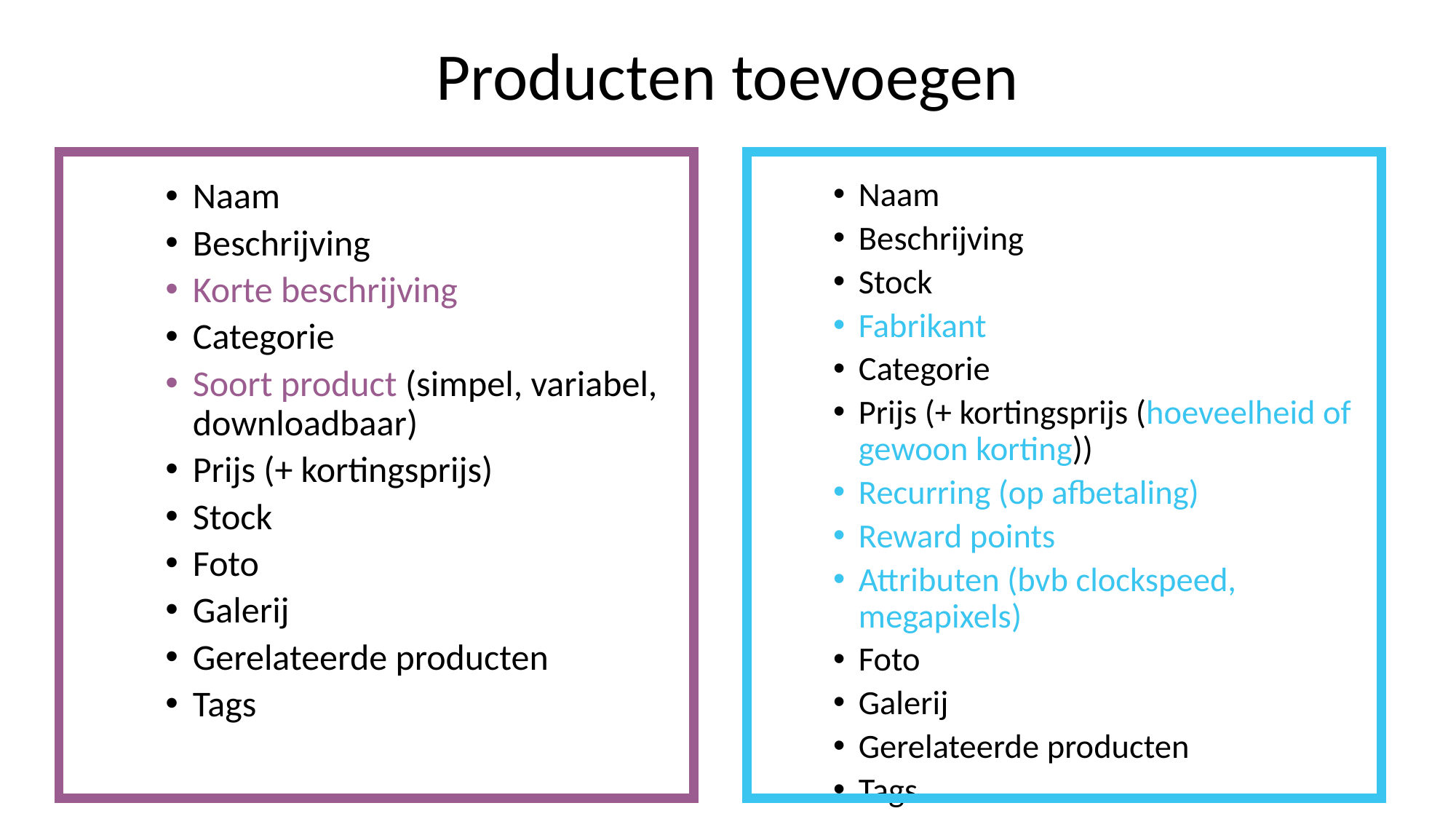

# Producten toevoegen

Naam
Beschrijving
Korte beschrijving
Categorie
Soort product (simpel, variabel, downloadbaar)
Prijs (+ kortingsprijs)
Stock
Foto
Galerij
Gerelateerde producten
Tags

Naam
Beschrijving
Stock
Fabrikant
Categorie
Prijs (+ kortingsprijs (hoeveelheid of gewoon korting))
Recurring (op afbetaling)
Reward points
Attributen (bvb clockspeed, megapixels)
Foto
Galerij
Gerelateerde producten
Tags